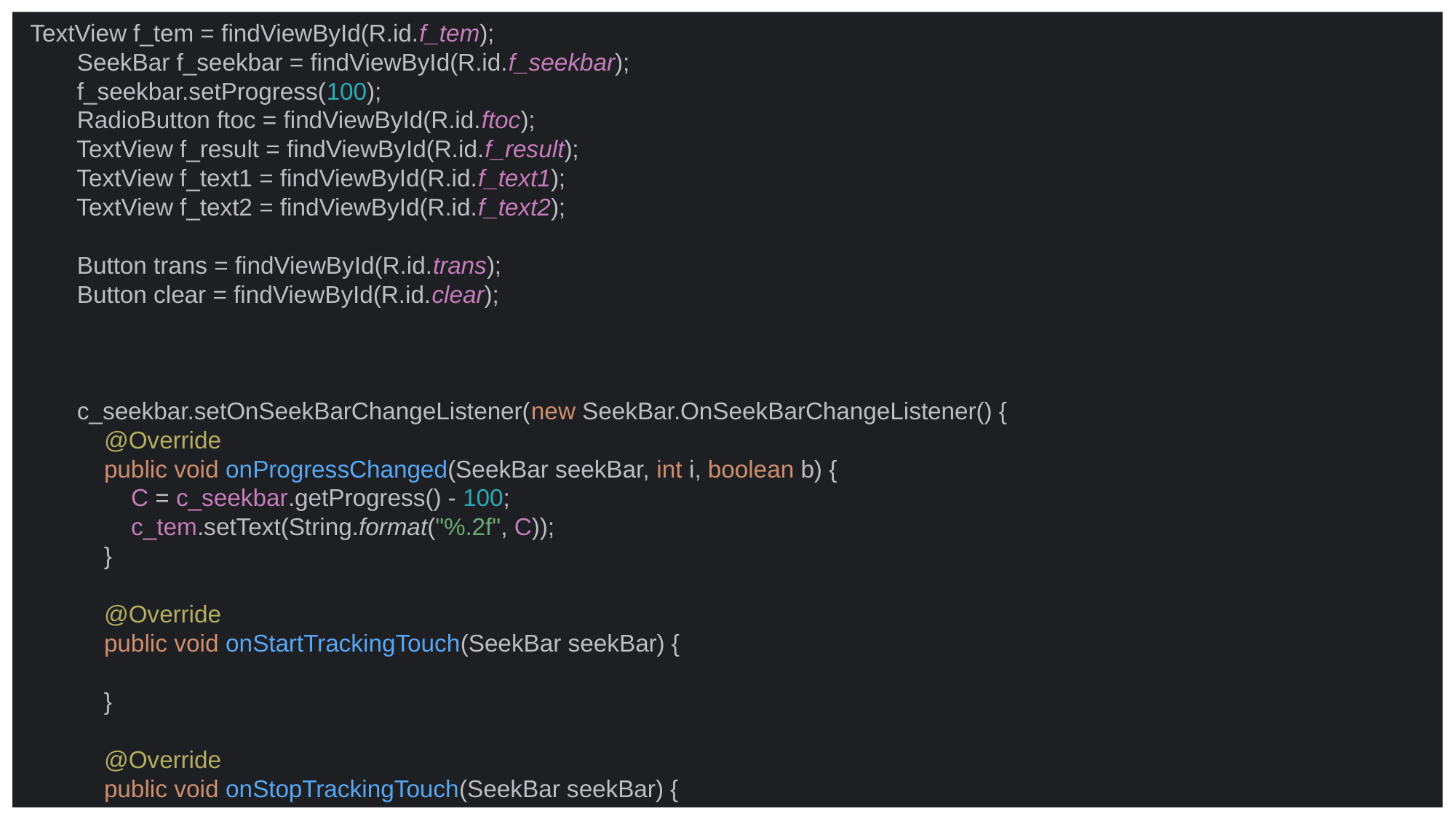

TextView f_tem = findViewById(R.id.f_tem);
        SeekBar f_seekbar = findViewById(R.id.f_seekbar);
        f_seekbar.setProgress(100);
        RadioButton ftoc = findViewById(R.id.ftoc);
        TextView f_result = findViewById(R.id.f_result);
        TextView f_text1 = findViewById(R.id.f_text1);
        TextView f_text2 = findViewById(R.id.f_text2);
        Button trans = findViewById(R.id.trans);
        Button clear = findViewById(R.id.clear);
        c_seekbar.setOnSeekBarChangeListener(new SeekBar.OnSeekBarChangeListener() {
            @Override
            public void onProgressChanged(SeekBar seekBar, int i, boolean b) {
                C = c_seekbar.getProgress() - 100;
                c_tem.setText(String.format("%.2f", C));
            }
            @Override
            public void onStartTrackingTouch(SeekBar seekBar) {
            }
            @Override
            public void onStopTrackingTouch(SeekBar seekBar) {